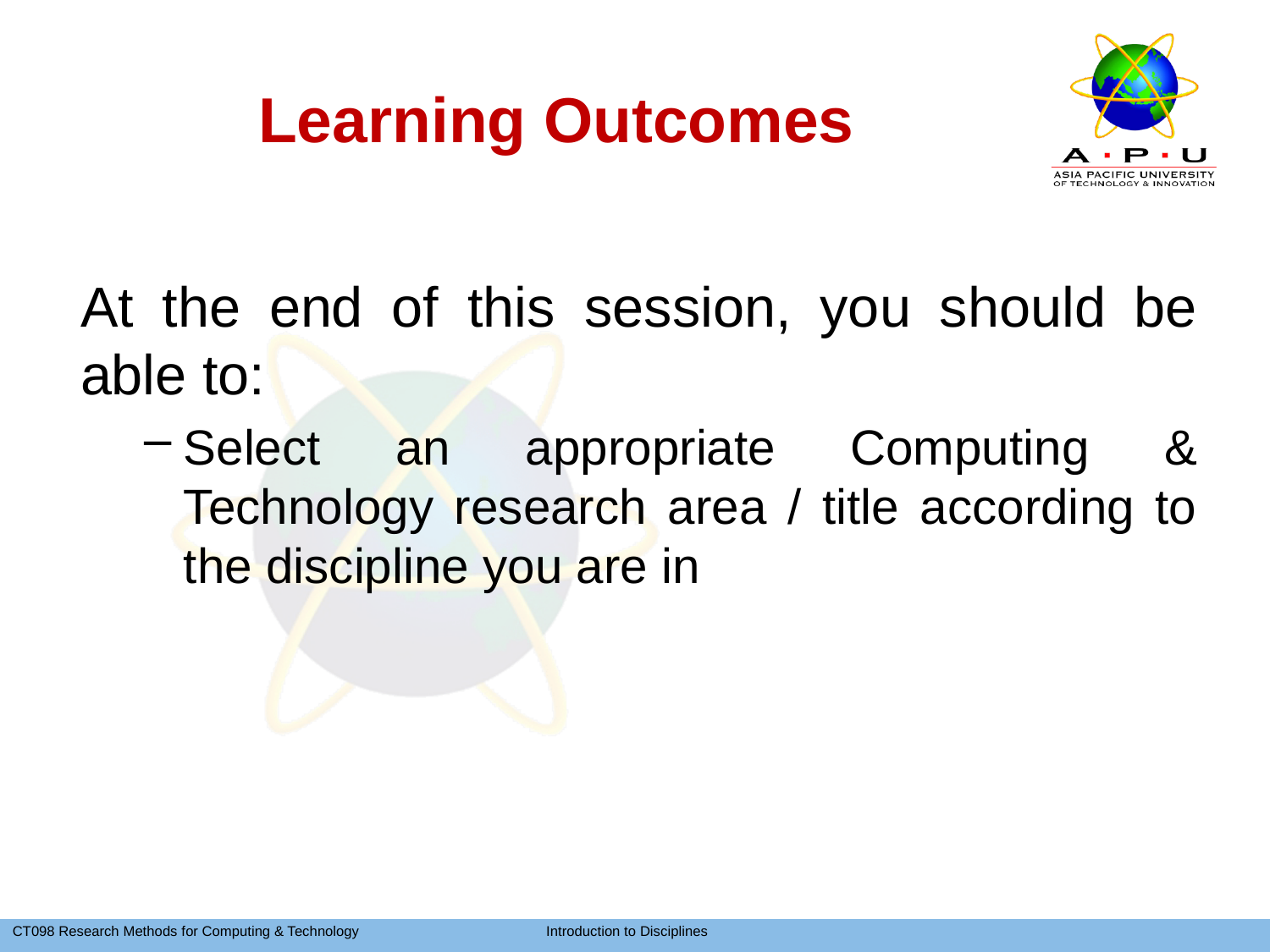

# Learning Outcomes
At the end of this session, you should be able to:
Select an appropriate Computing & Technology research area / title according to the discipline you are in